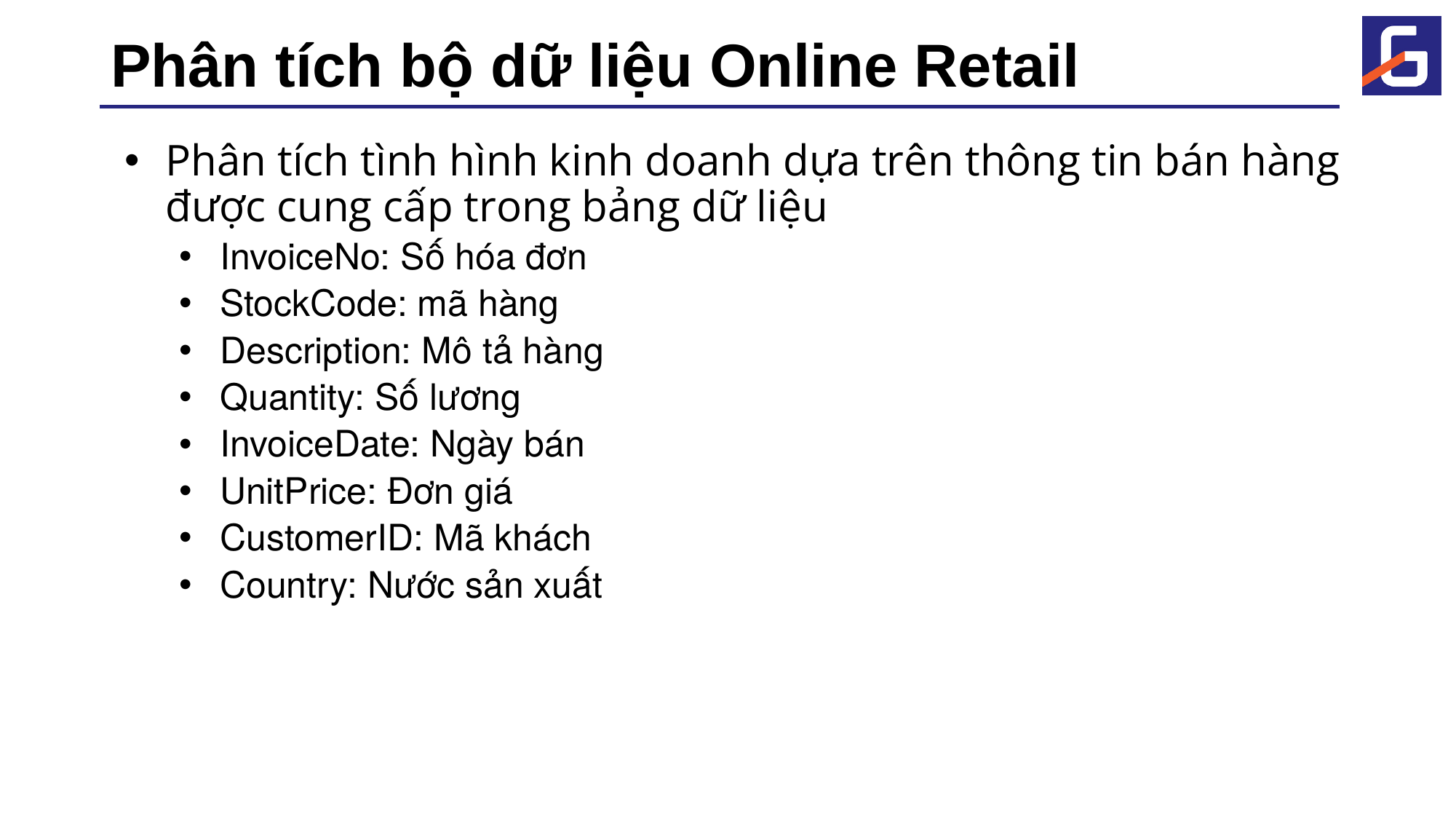

# Phân tích bộ dữ liệu Online Retail
Phân tích tình hình kinh doanh dựa trên thông tin bán hàng được cung cấp trong bảng dữ liệu
InvoiceNo: Số hóa đơn
StockCode: mã hàng
Description: Mô tả hàng
Quantity: Số lương
InvoiceDate: Ngày bán
UnitPrice: Đơn giá
CustomerID: Mã khách
Country: Nước sản xuất